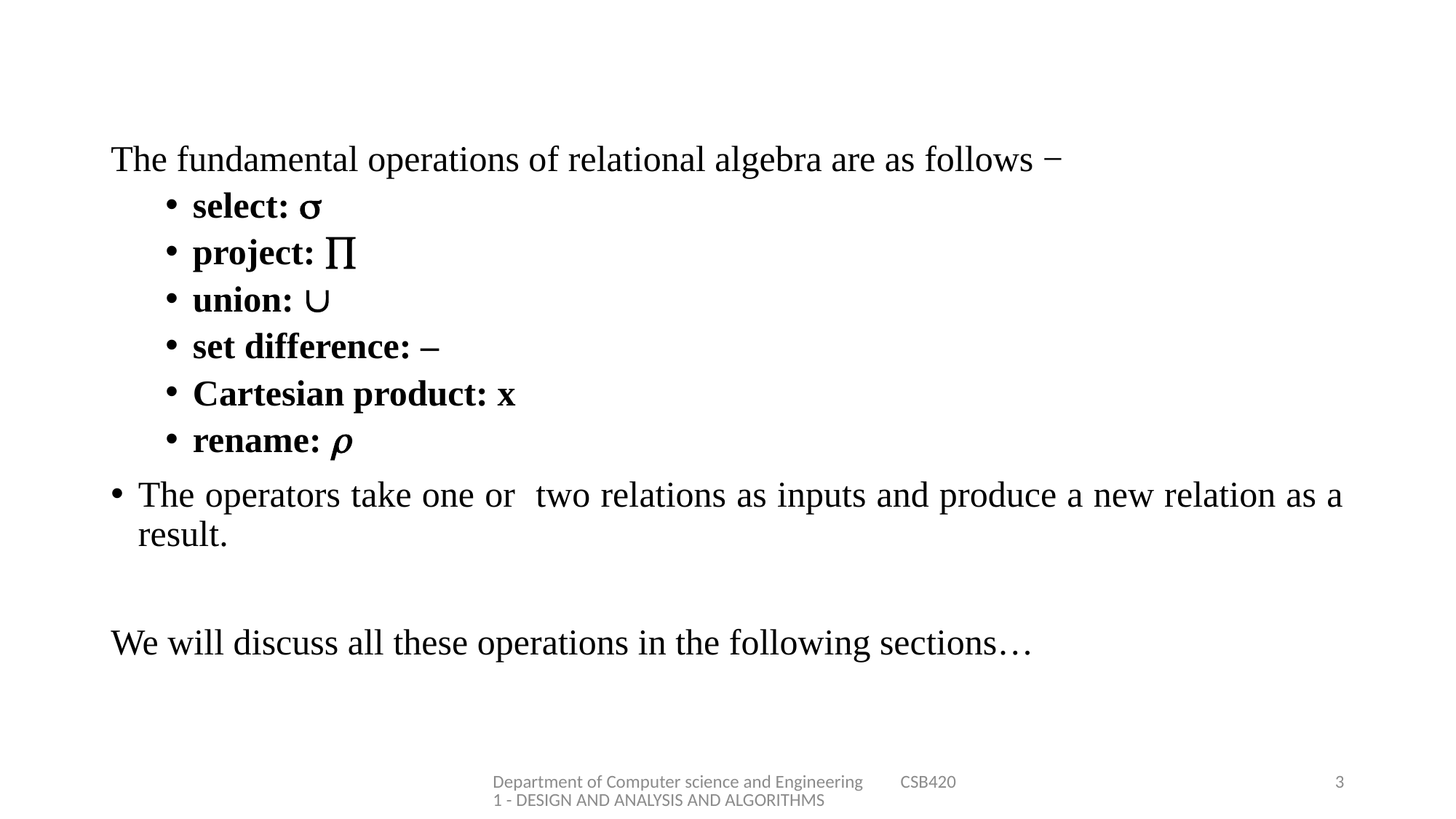

#

The fundamental operations of relational algebra are as follows −
select: σ
project: ∏
union: ∪
set difference: –
Cartesian product: x
rename: ρ
The operators take one or  two relations as inputs and produce a new relation as a result.

We will discuss all these operations in the following sections…
Department of Computer science and Engineering         CSB4201 - DESIGN AND ANALYSIS AND ALGORITHMS
3